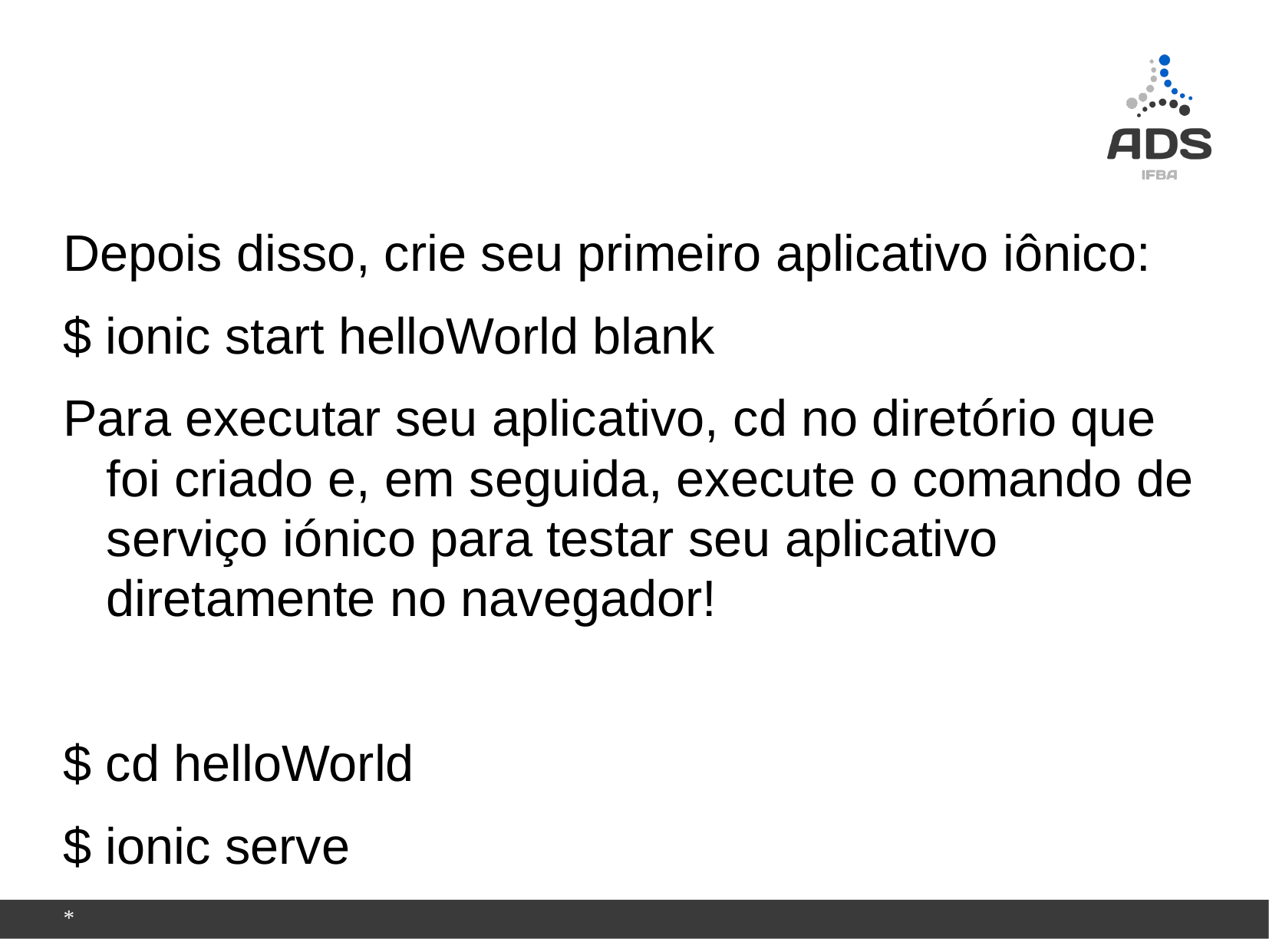

#
Depois disso, crie seu primeiro aplicativo iônico:
$ ionic start helloWorld blank
Para executar seu aplicativo, cd no diretório que foi criado e, em seguida, execute o comando de serviço iónico para testar seu aplicativo diretamente no navegador!

$ cd helloWorld
$ ionic serve
8